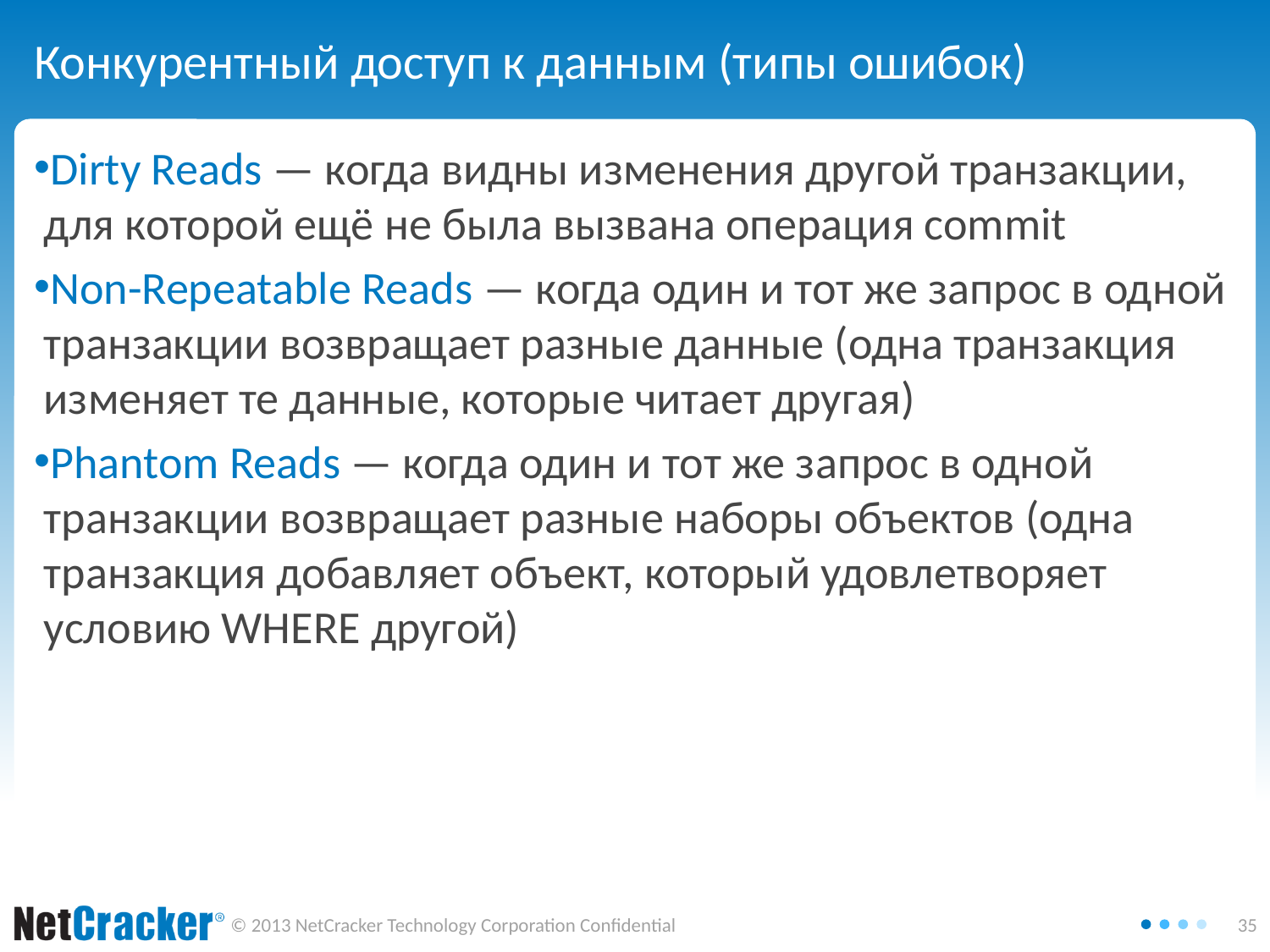

# Конкурентный доступ к данным (типы ошибок)
Dirty Reads — когда видны изменения другой транзакции, для которой ещё не была вызвана операция commit
Non-Repeatable Reads — когда один и тот же запрос в одной транзакции возвращает разные данные (одна транзакция изменяет те данные, которые читает другая)‏
Phantom Reads — когда один и тот же запрос в одной транзакции возвращает разные наборы объектов (одна транзакция добавляет объект, который удовлетворяет условию WHERE другой)‏